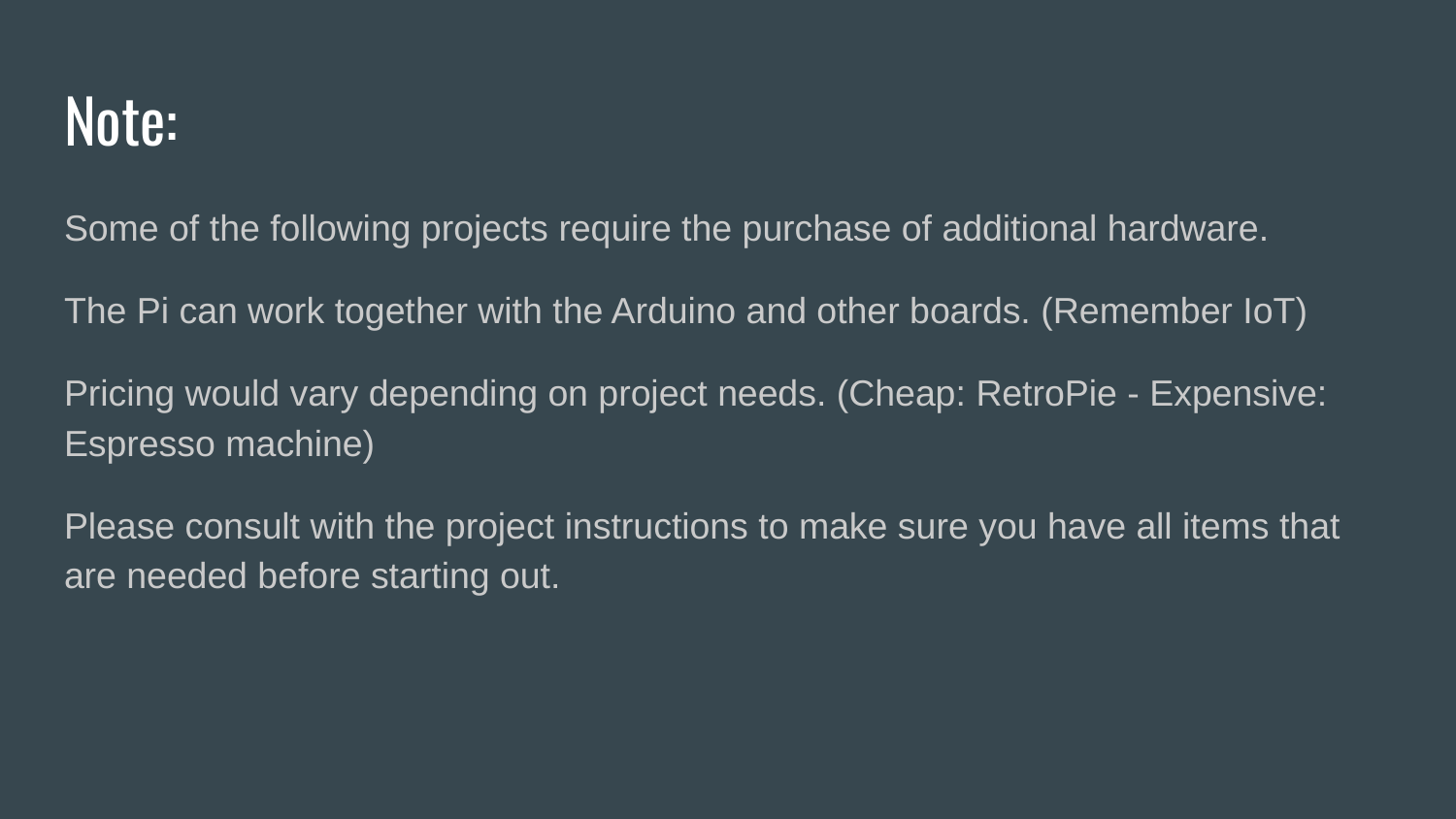

# Note:
Some of the following projects require the purchase of additional hardware.
The Pi can work together with the Arduino and other boards. (Remember IoT)
Pricing would vary depending on project needs. (Cheap: RetroPie - Expensive: Espresso machine)
Please consult with the project instructions to make sure you have all items that are needed before starting out.